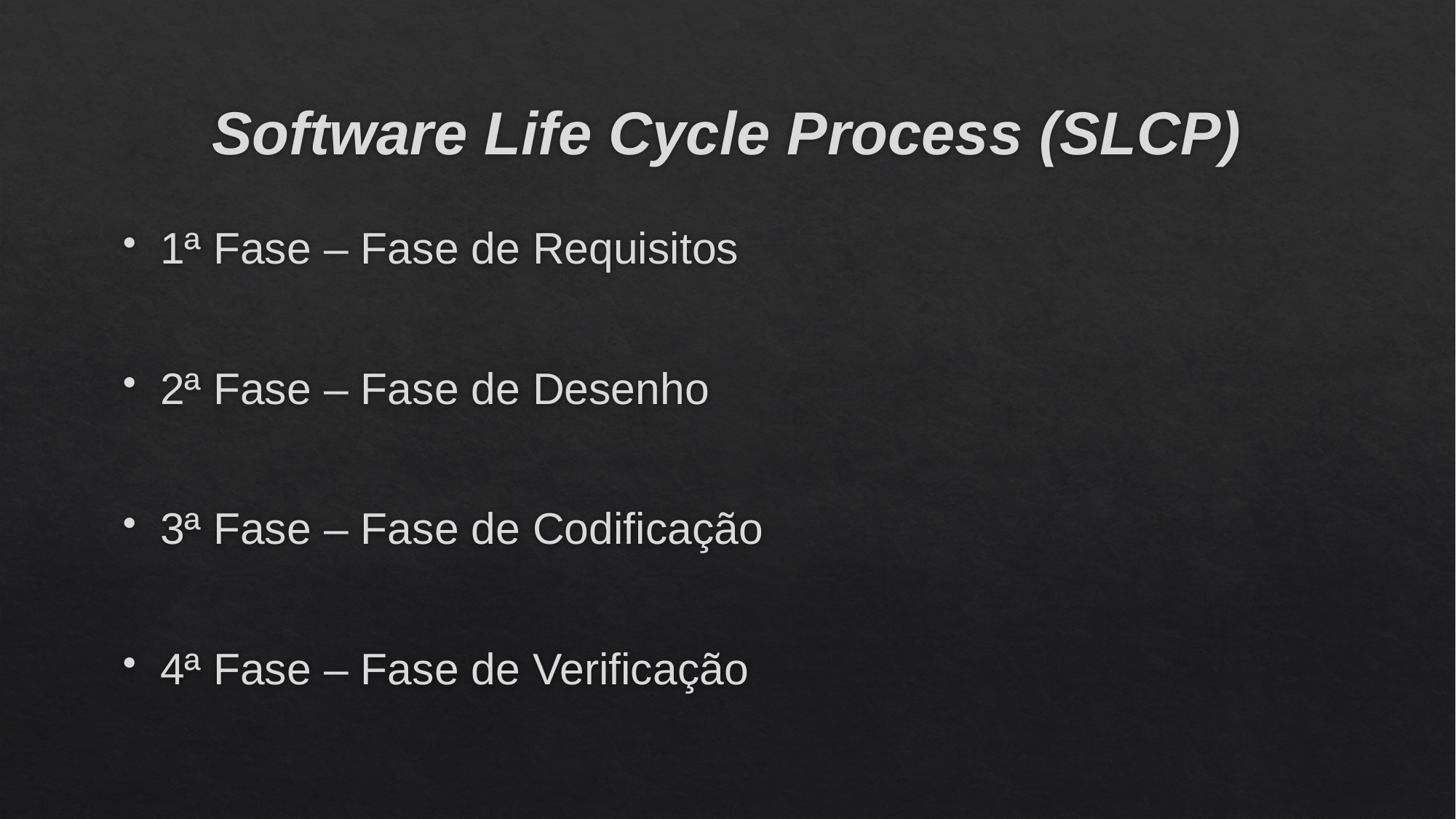

# Software Life Cycle Process (SLCP)
1ª Fase – Fase de Requisitos

2ª Fase – Fase de Desenho

3ª Fase – Fase de Codificação

4ª Fase – Fase de Verificação